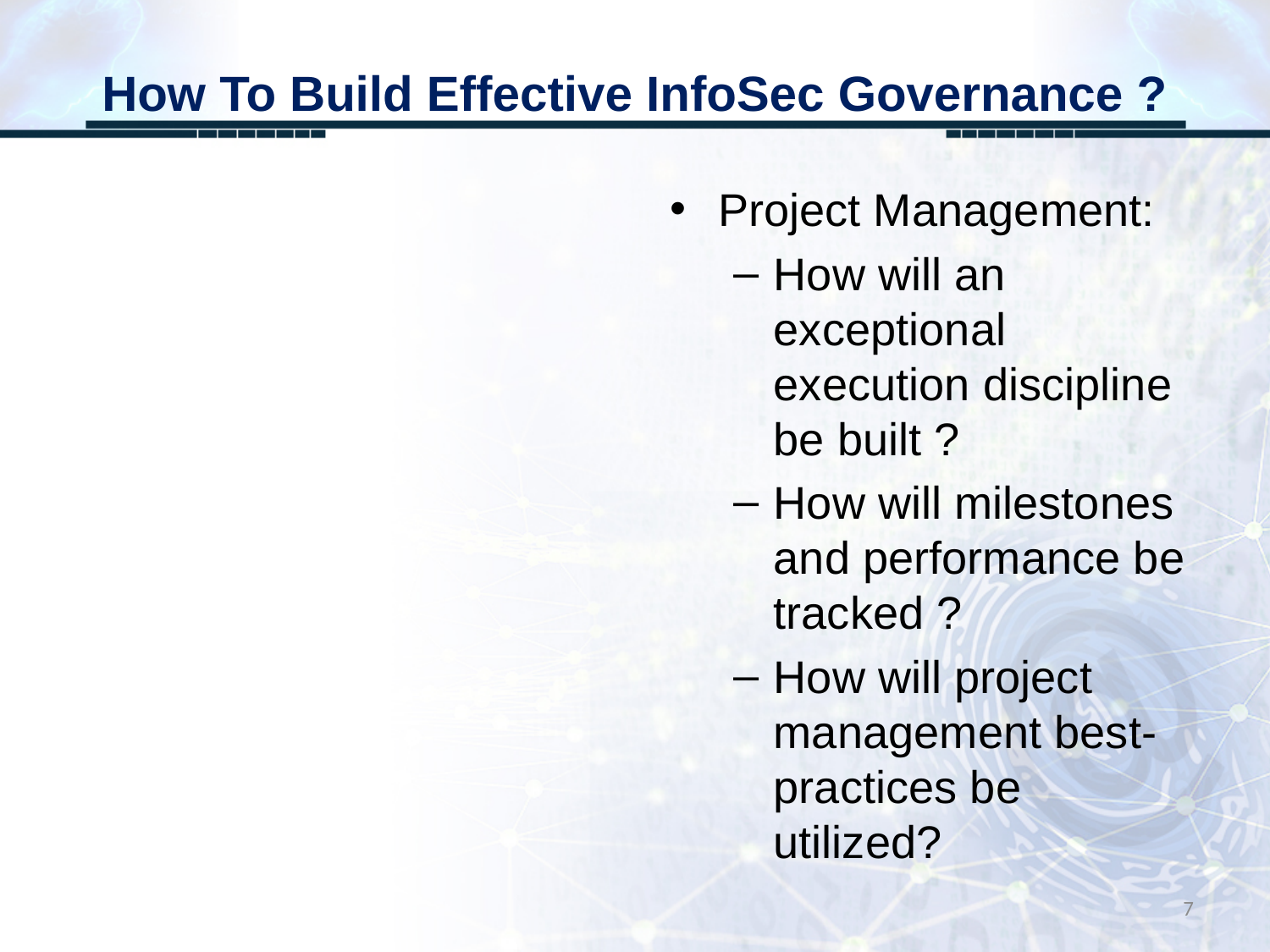

# How To Build Effective InfoSec Governance ?
Project Management:
How will an exceptional execution discipline be built ?
How will milestones and performance be tracked ?
How will project management best-practices be utilized?

7